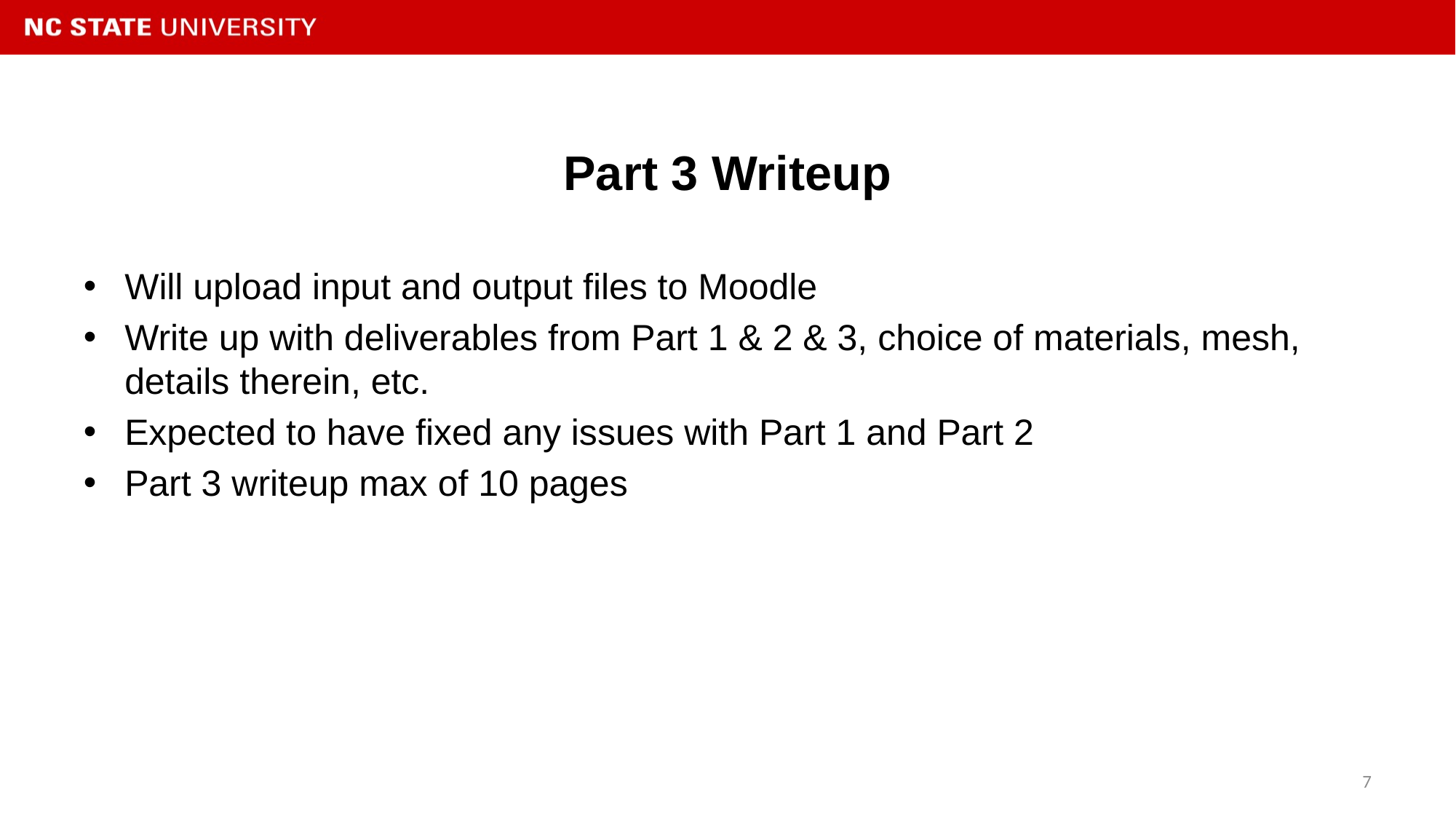

# Part 3 Writeup
Will upload input and output files to Moodle
Write up with deliverables from Part 1 & 2 & 3, choice of materials, mesh, details therein, etc.
Expected to have fixed any issues with Part 1 and Part 2
Part 3 writeup max of 10 pages

7